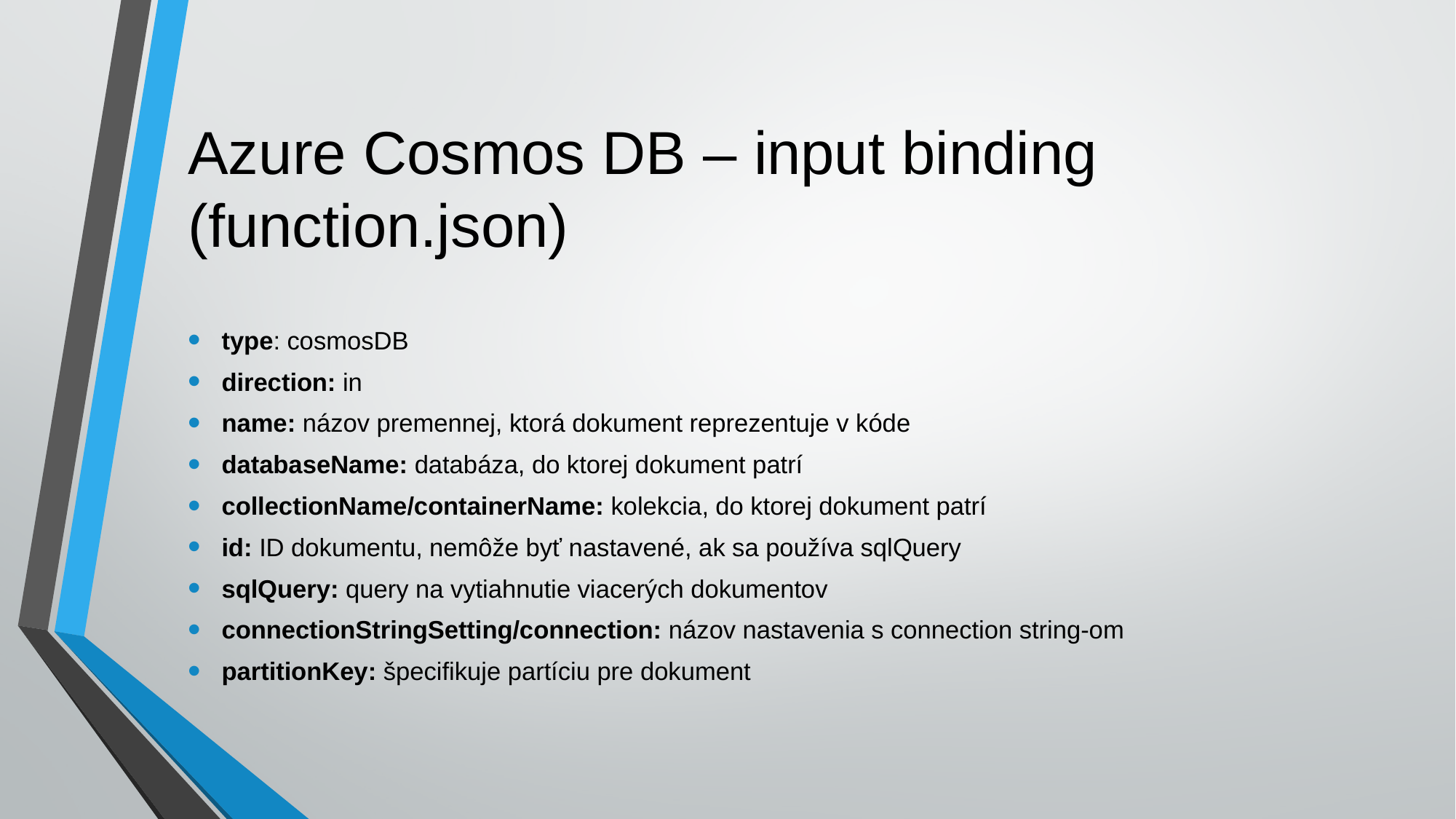

# Azure Cosmos DB – input binding (function.json)
type: cosmosDB
direction: in
name: názov premennej, ktorá dokument reprezentuje v kóde
databaseName: databáza, do ktorej dokument patrí
collectionName/containerName: kolekcia, do ktorej dokument patrí
id: ID dokumentu, nemôže byť nastavené, ak sa používa sqlQuery
sqlQuery: query na vytiahnutie viacerých dokumentov
connectionStringSetting/connection: názov nastavenia s connection string-om
partitionKey: špecifikuje partíciu pre dokument